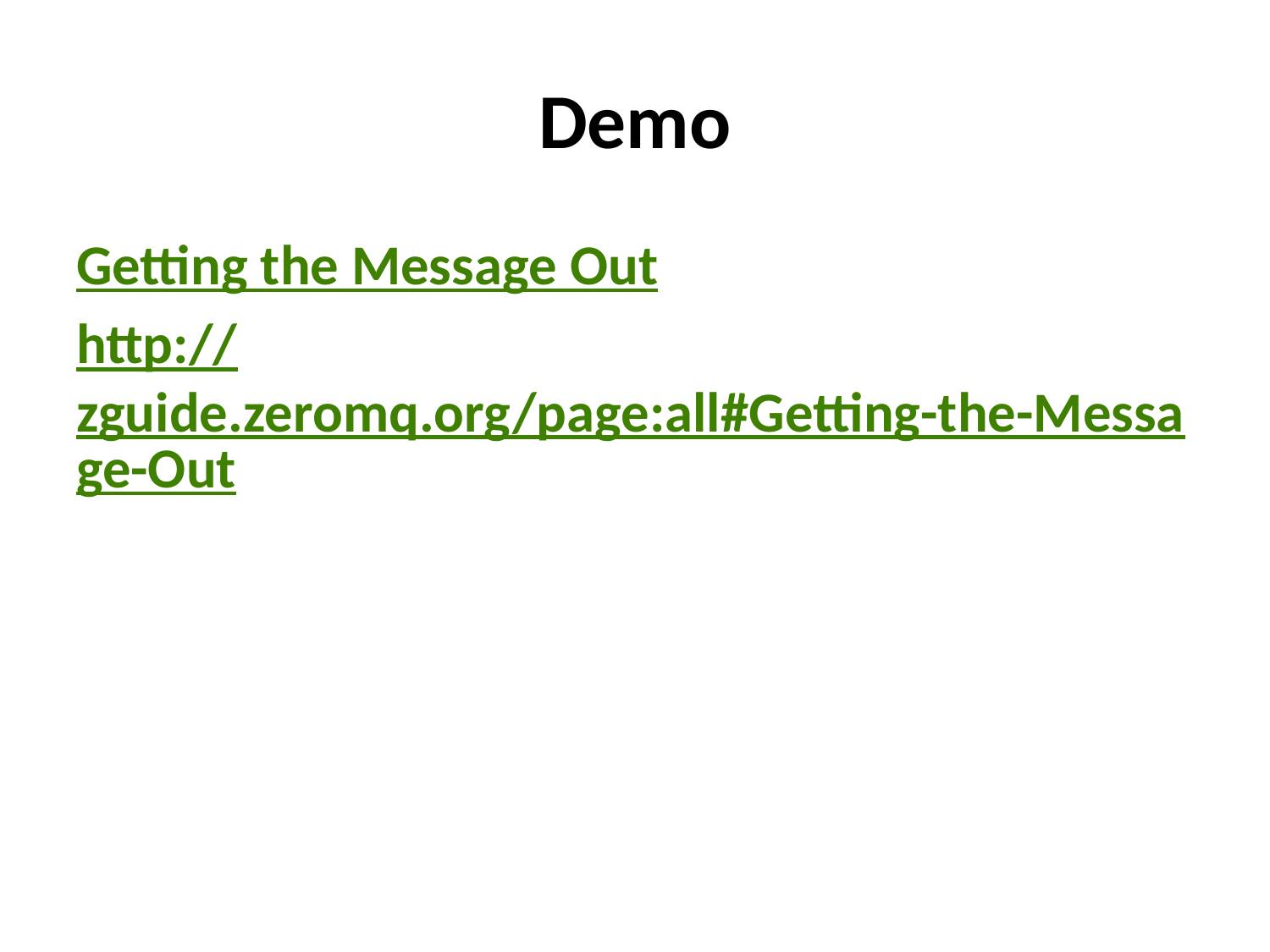

# Demo
Getting the Message Out
http://zguide.zeromq.org/page:all#Getting-the-Message-Out